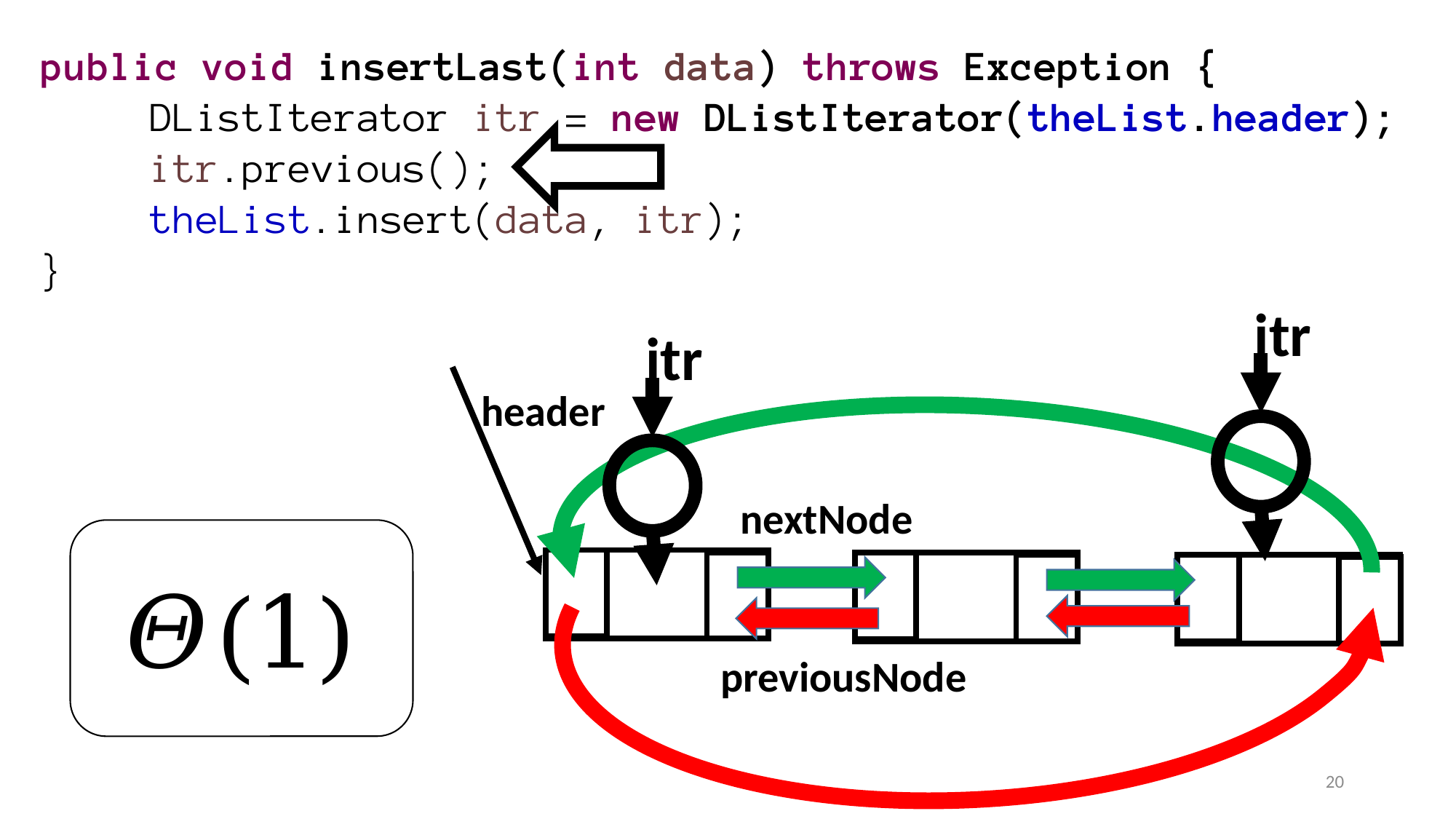

public void insertLast(int data) throws Exception {
	DListIterator itr = new DListIterator(theList.header);
	itr.previous();
	theList.insert(data, itr);
}

itr

itr

header

nextNode

previousNode
𝛩(1)
20